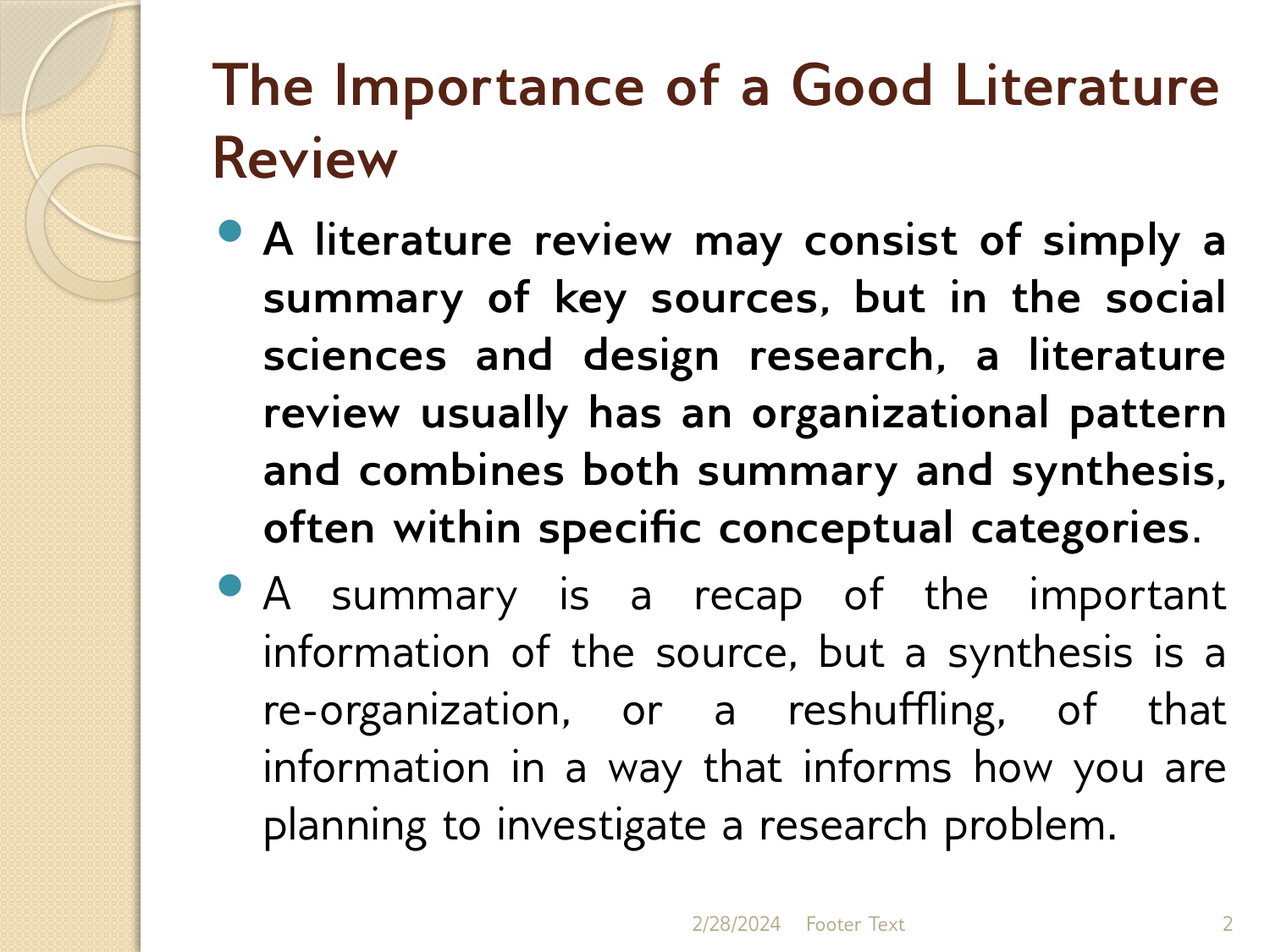

# The Importance of a Good Literature Review
A literature review may consist of simply a summary of key sources, but in the social sciences and design research, a literature review usually has an organizational pattern and combines both summary and synthesis, often within specific conceptual categories.
A summary is a recap of the important information of the source, but a synthesis is a re-organization, or a reshuffling, of that information in a way that informs how you are planning to investigate a research problem.
2/28/2024
Footer Text
2